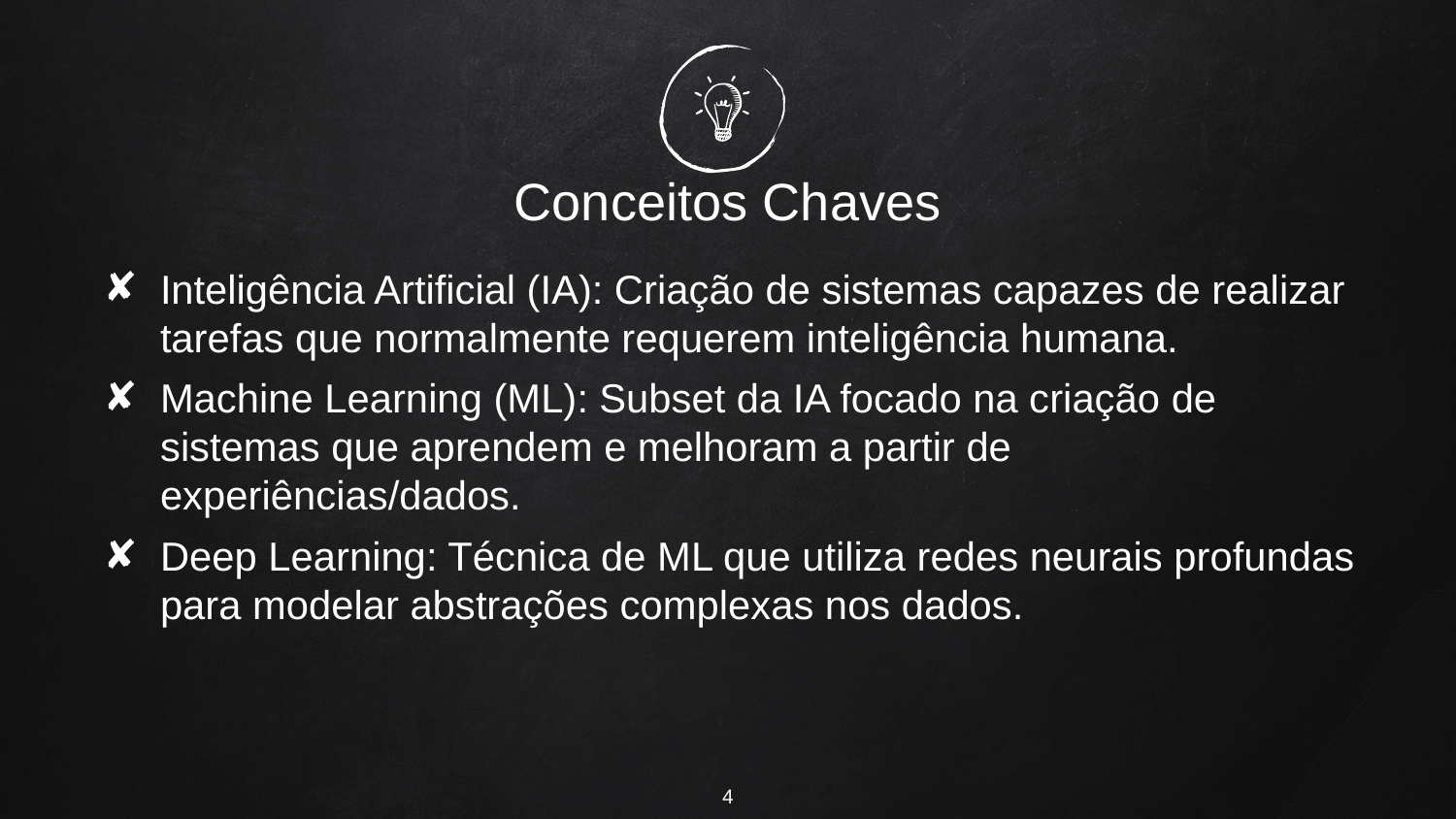

# Conceitos Chaves
Inteligência Artificial (IA): Criação de sistemas capazes de realizar tarefas que normalmente requerem inteligência humana.
Machine Learning (ML): Subset da IA focado na criação de sistemas que aprendem e melhoram a partir de experiências/dados.
Deep Learning: Técnica de ML que utiliza redes neurais profundas para modelar abstrações complexas nos dados.
4